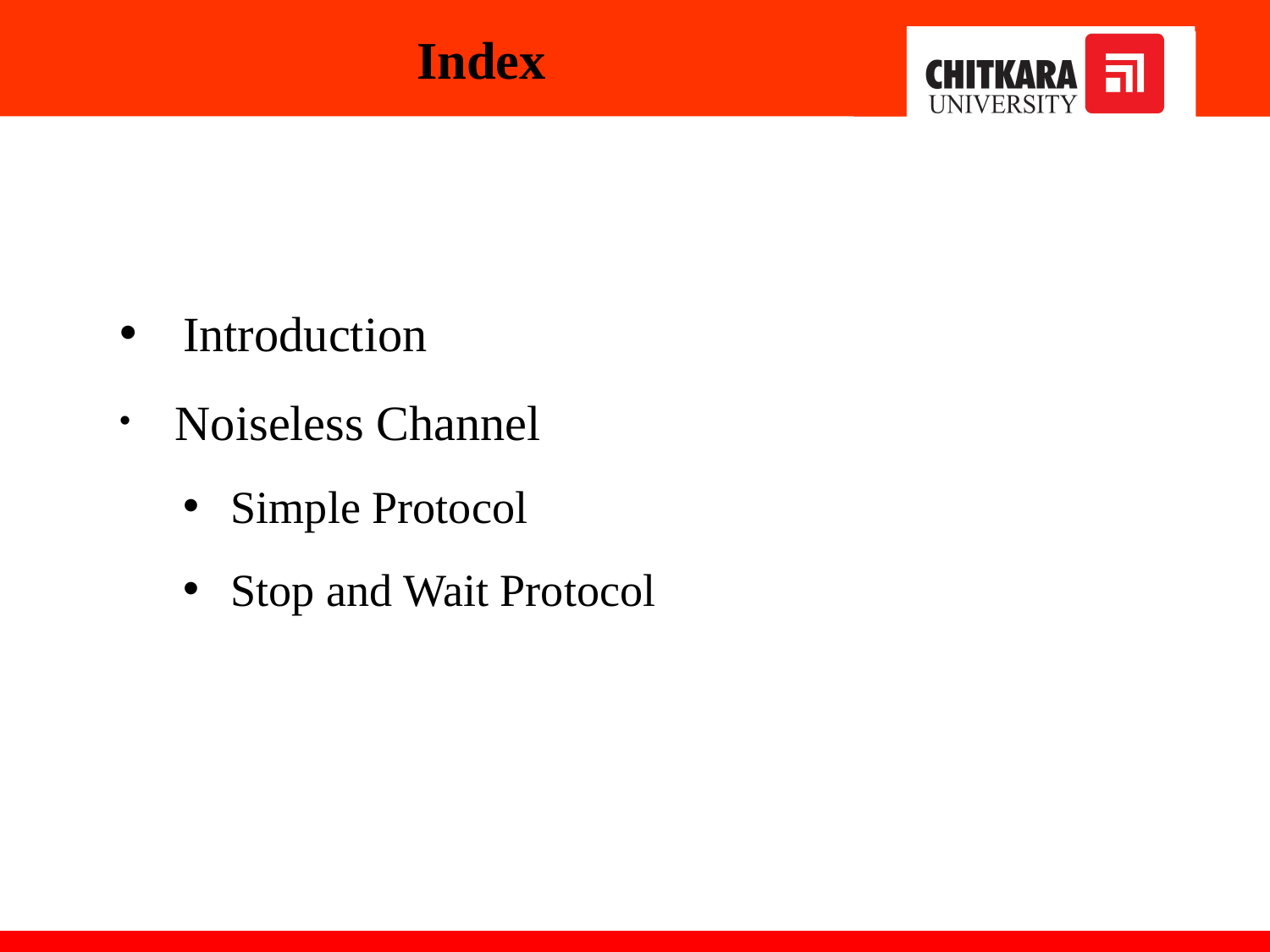

Index

Introduction
 Noiseless Channel
Simple Protocol
Stop and Wait Protocol